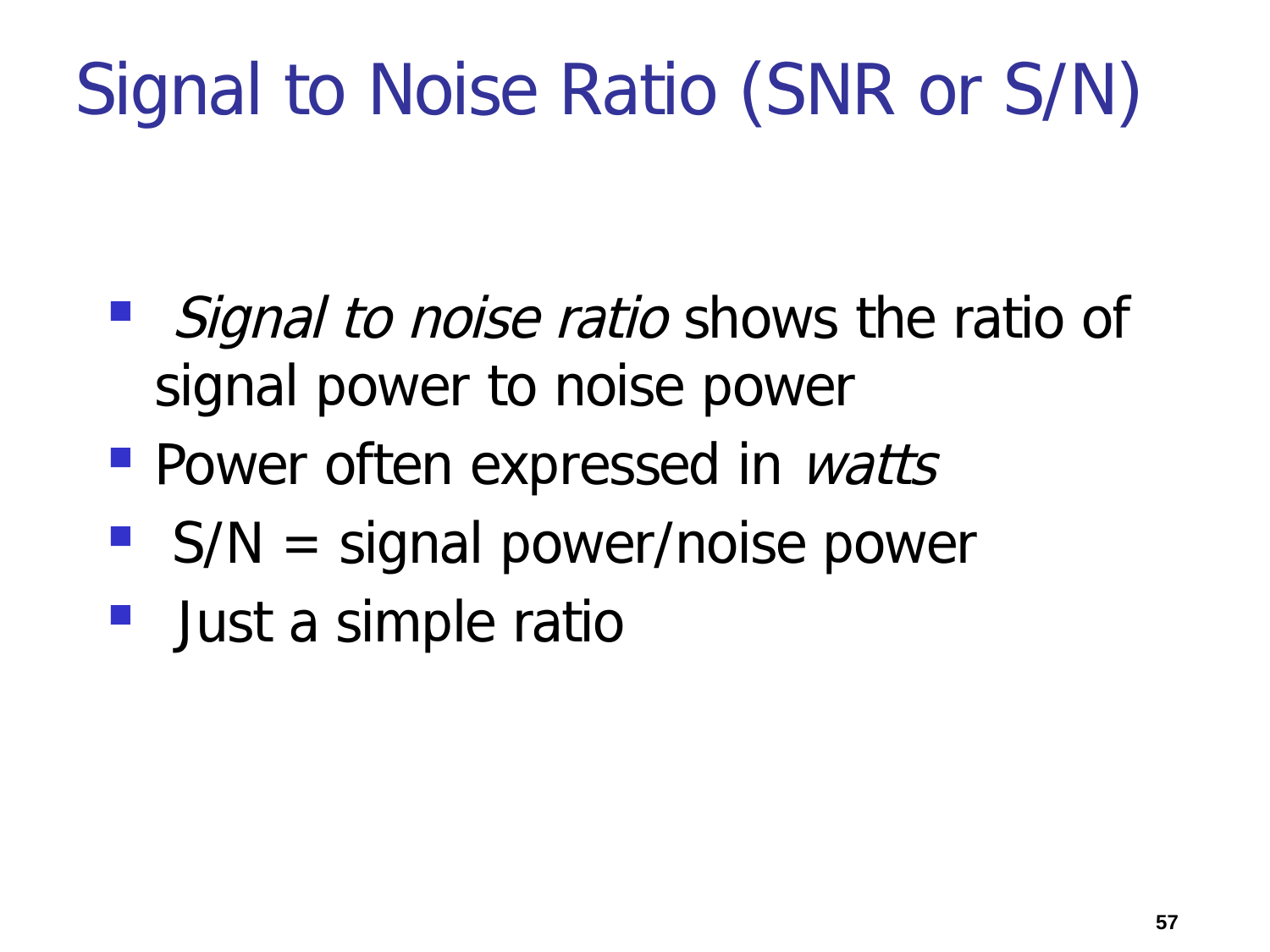

# Signal to Noise Ratio (SNR or S/N)
 Signal to noise ratio shows the ratio of signal power to noise power
Power often expressed in watts
 S/N = signal power/noise power
 Just a simple ratio

57